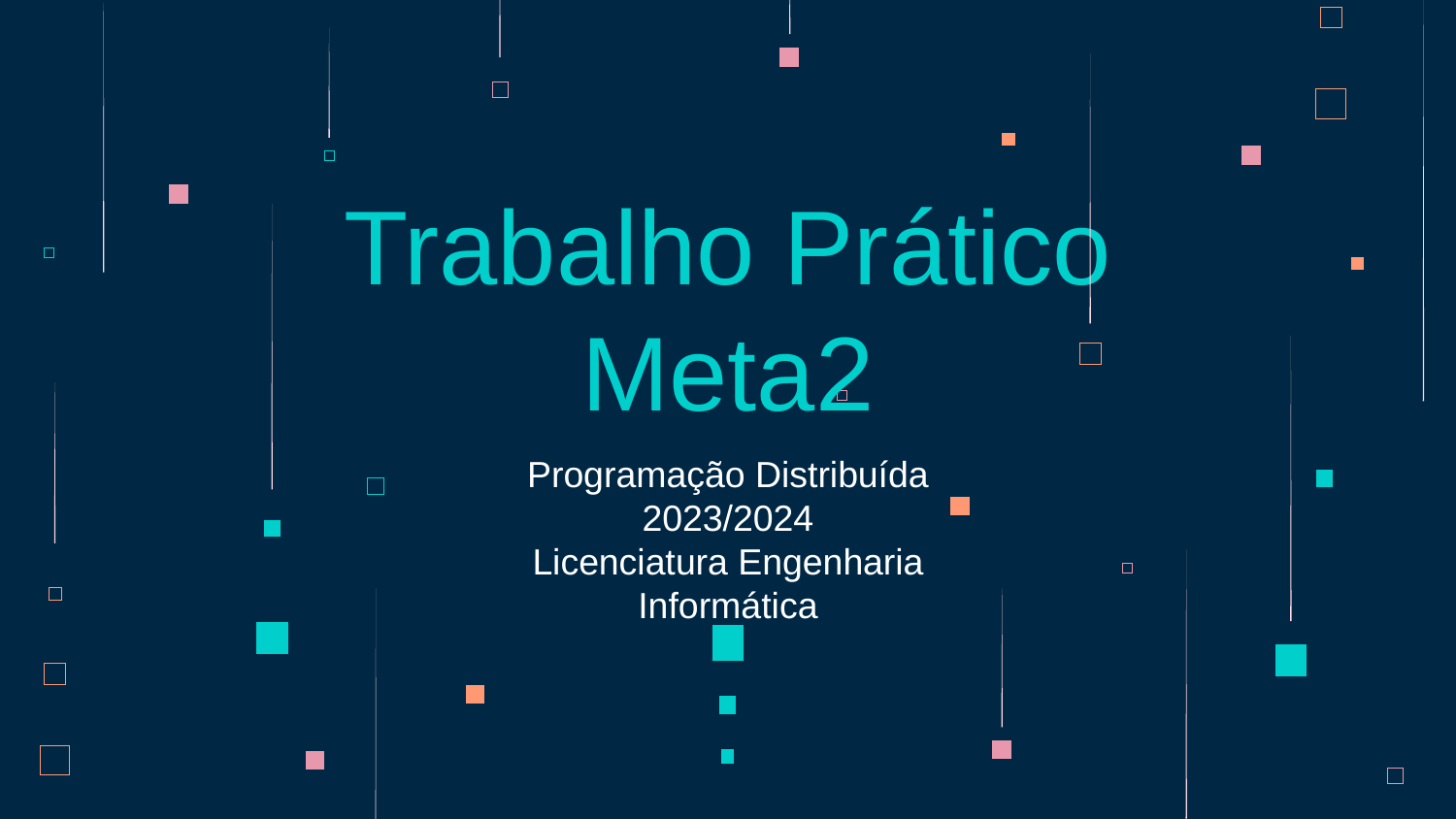

# Trabalho Prático Meta2

Programação Distribuída
2023/2024
Licenciatura Engenharia Informática